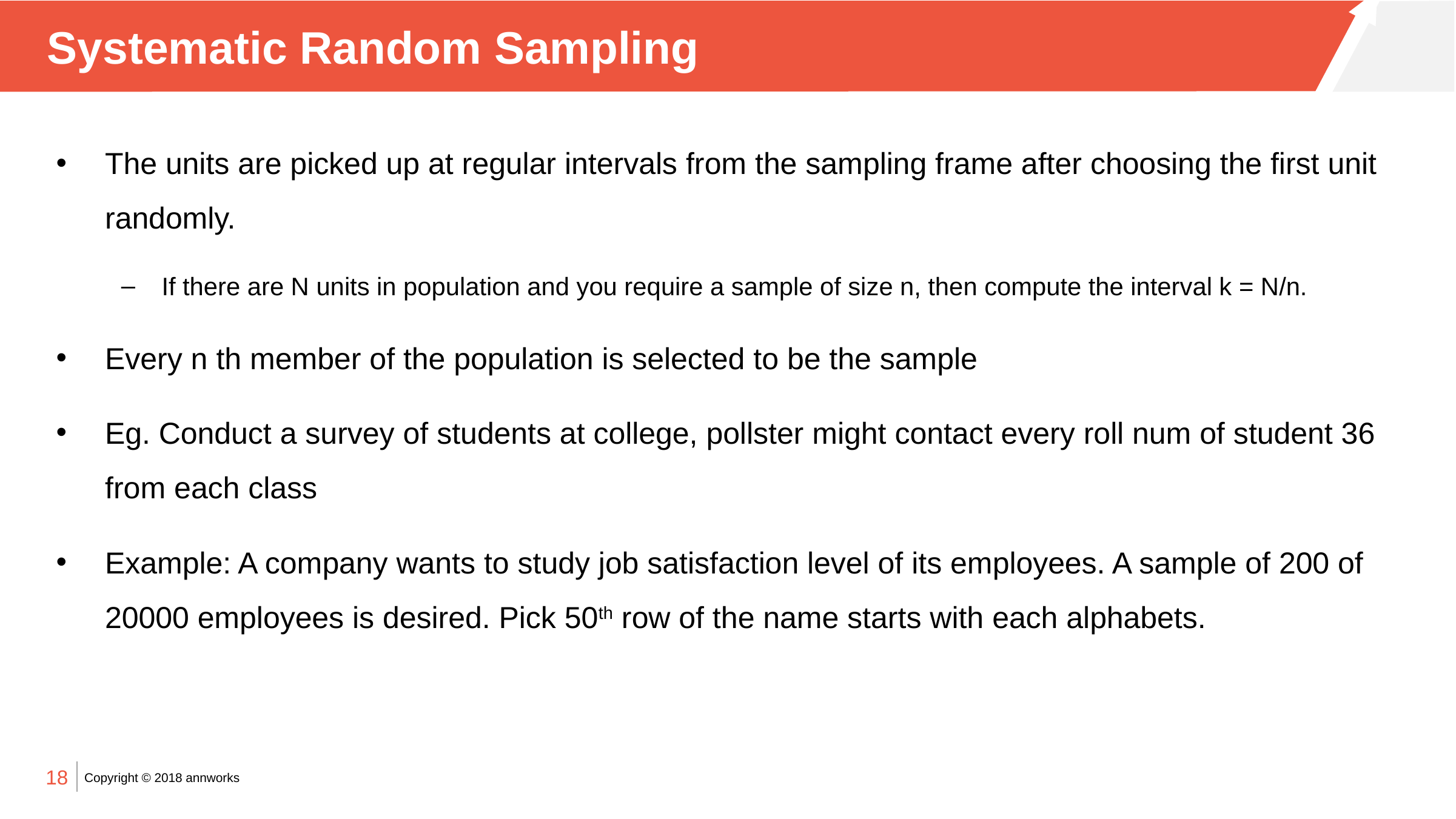

# Systematic Random Sampling
The units are picked up at regular intervals from the sampling frame after choosing the first unit randomly.
If there are N units in population and you require a sample of size n, then compute the interval k = N/n.
Every n th member of the population is selected to be the sample
Eg. Conduct a survey of students at college, pollster might contact every roll num of student 36 from each class
Example: A company wants to study job satisfaction level of its employees. A sample of 200 of 20000 employees is desired. Pick 50th row of the name starts with each alphabets.
18